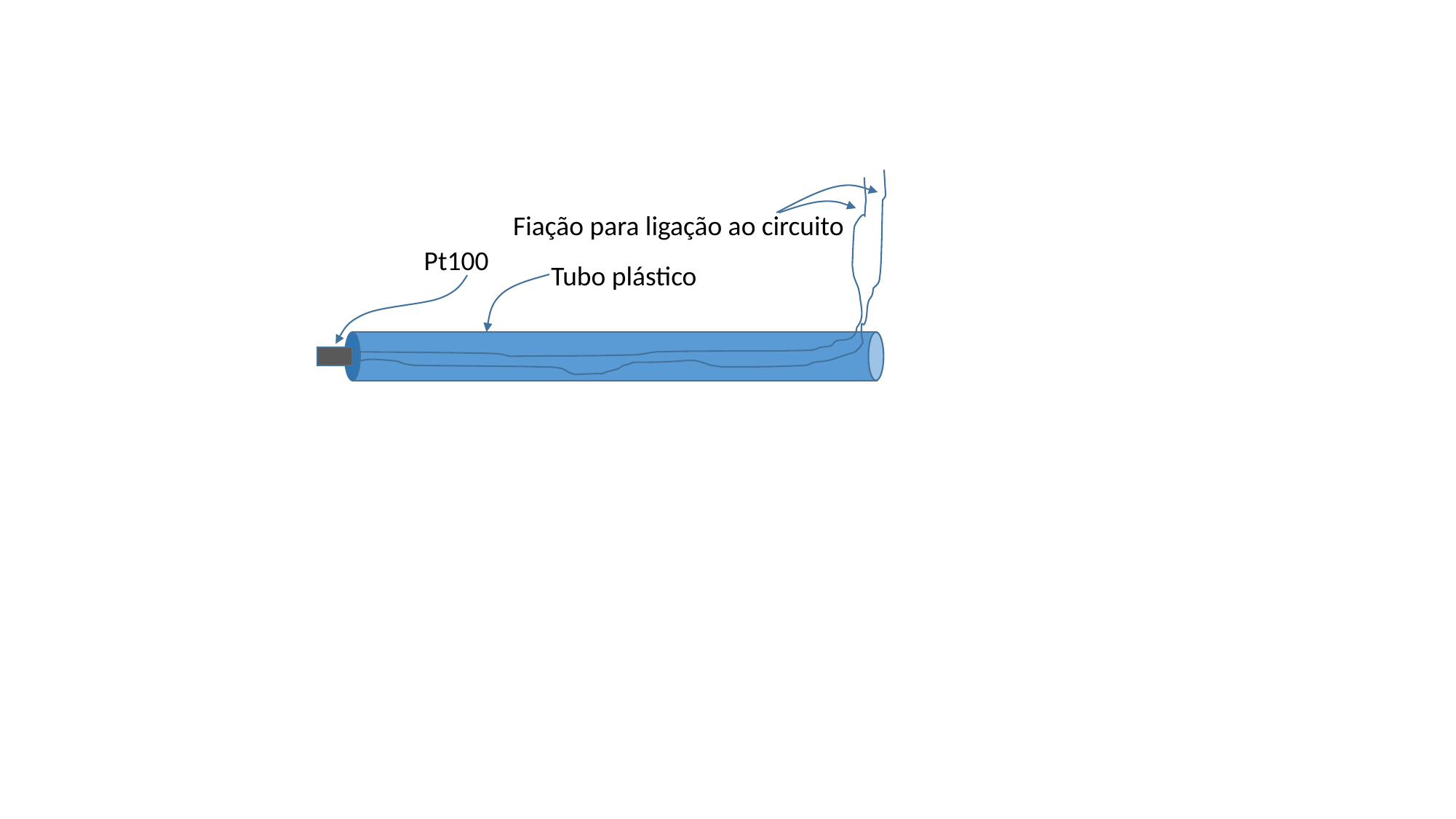

Fiação para ligação ao circuito
Pt100
Tubo plástico